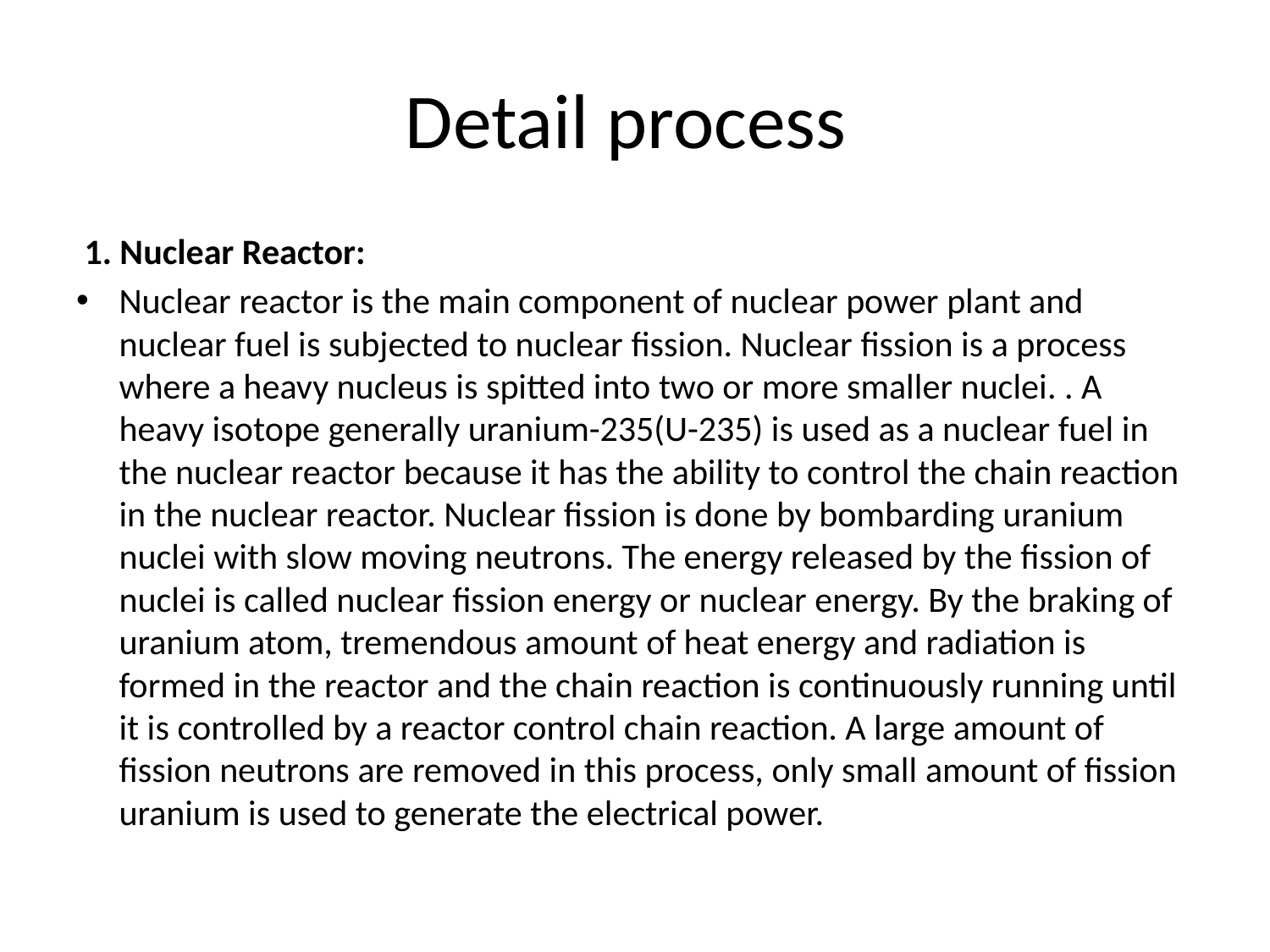

# Detail process
 1. Nuclear Reactor:
Nuclear reactor is the main component of nuclear power plant and nuclear fuel is subjected to nuclear fission. Nuclear fission is a process where a heavy nucleus is spitted into two or more smaller nuclei. . A heavy isotope generally uranium-235(U-235) is used as a nuclear fuel in the nuclear reactor because it has the ability to control the chain reaction in the nuclear reactor. Nuclear fission is done by bombarding uranium nuclei with slow moving neutrons. The energy released by the fission of nuclei is called nuclear fission energy or nuclear energy. By the braking of uranium atom, tremendous amount of heat energy and radiation is formed in the reactor and the chain reaction is continuously running until it is controlled by a reactor control chain reaction. A large amount of fission neutrons are removed in this process, only small amount of fission uranium is used to generate the electrical power.